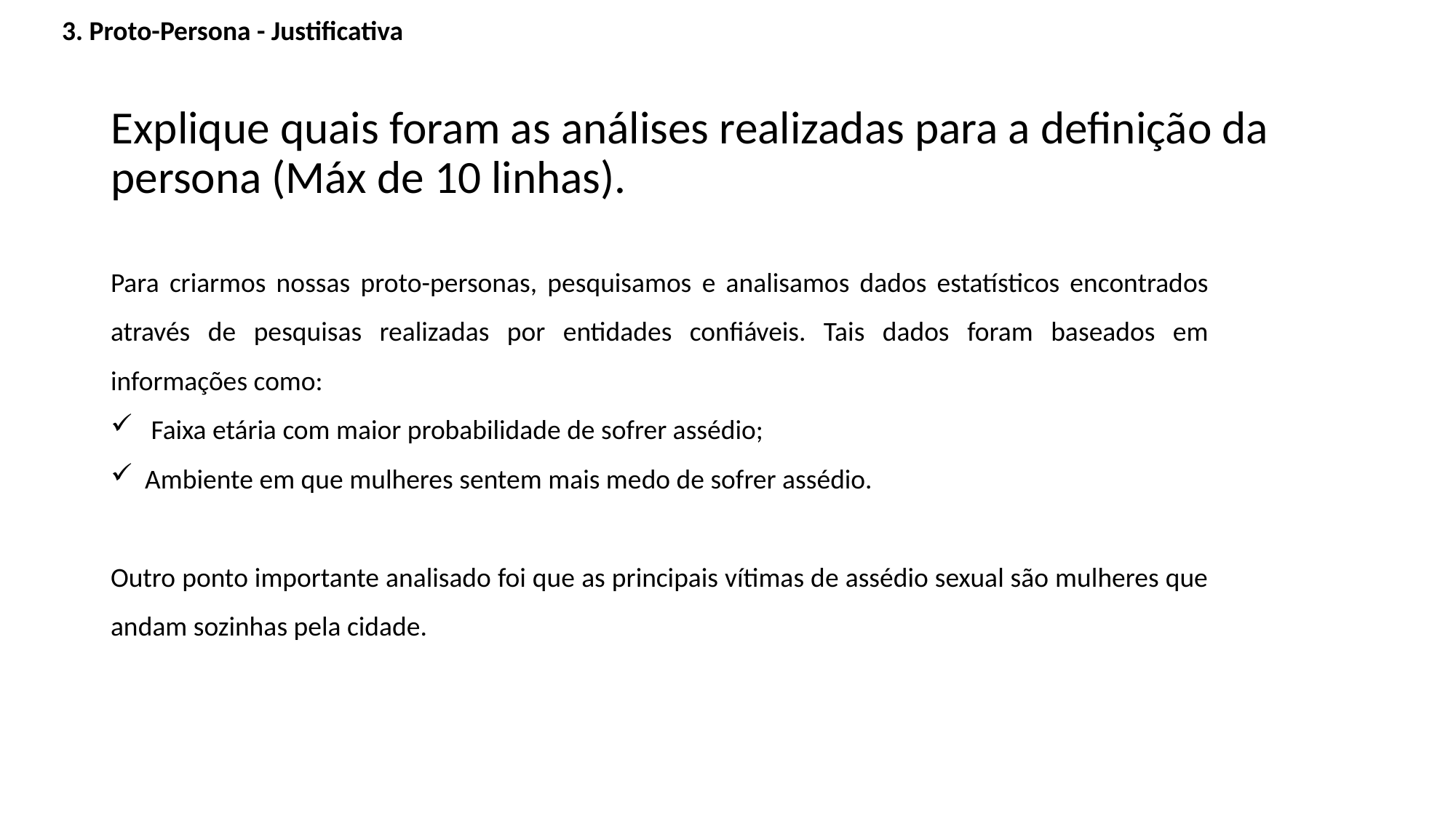

3. Proto-Persona - Justificativa
# Explique quais foram as análises realizadas para a definição da persona (Máx de 10 linhas).
Para criarmos nossas proto-personas, pesquisamos e analisamos dados estatísticos encontrados através de pesquisas realizadas por entidades confiáveis. Tais dados foram baseados em informações como:
 Faixa etária com maior probabilidade de sofrer assédio;
Ambiente em que mulheres sentem mais medo de sofrer assédio.

Outro ponto importante analisado foi que as principais vítimas de assédio sexual são mulheres que andam sozinhas pela cidade.